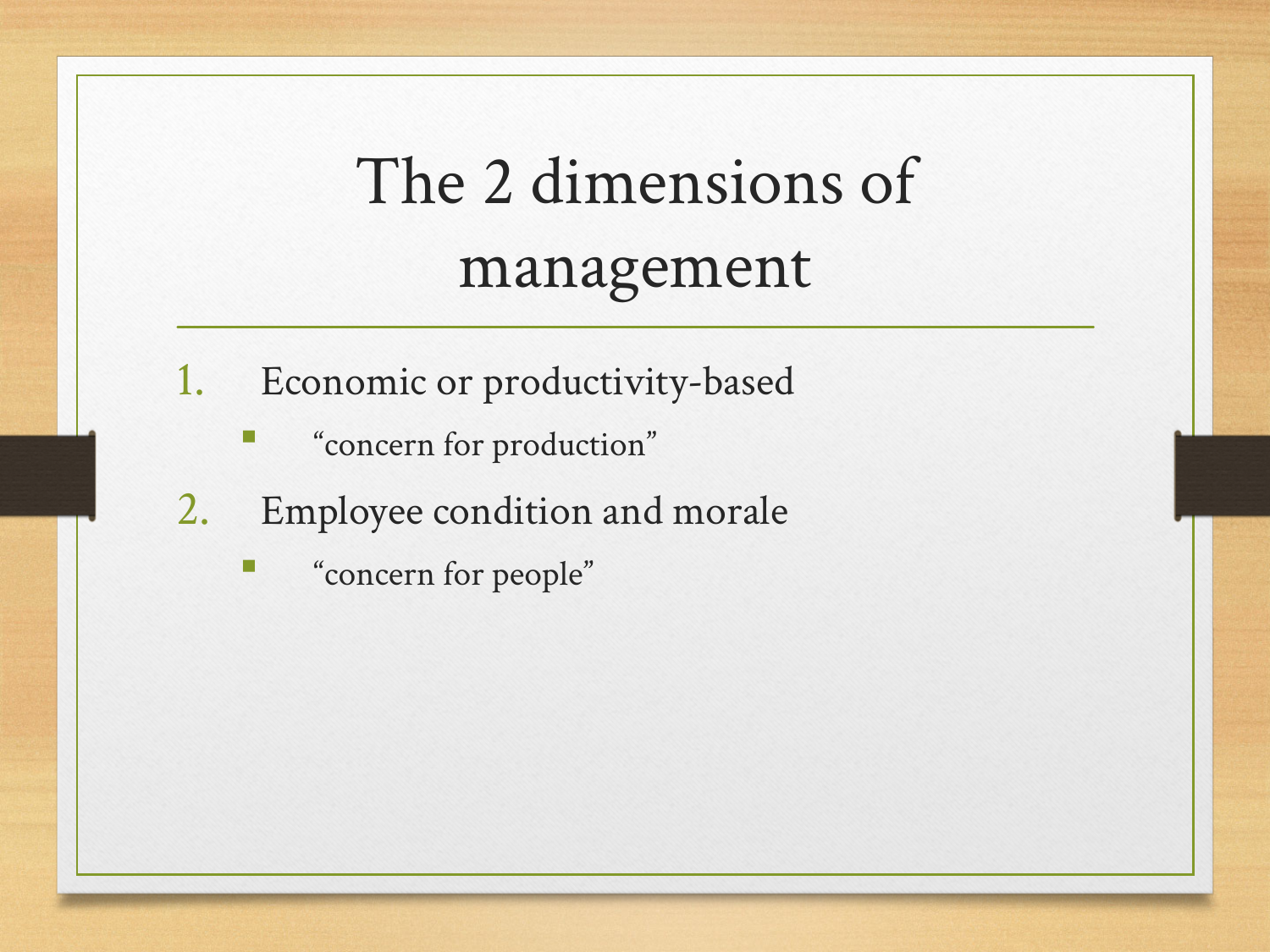

# The 2 dimensions of management
Economic or productivity-based
“concern for production”
Employee condition and morale
“concern for people”